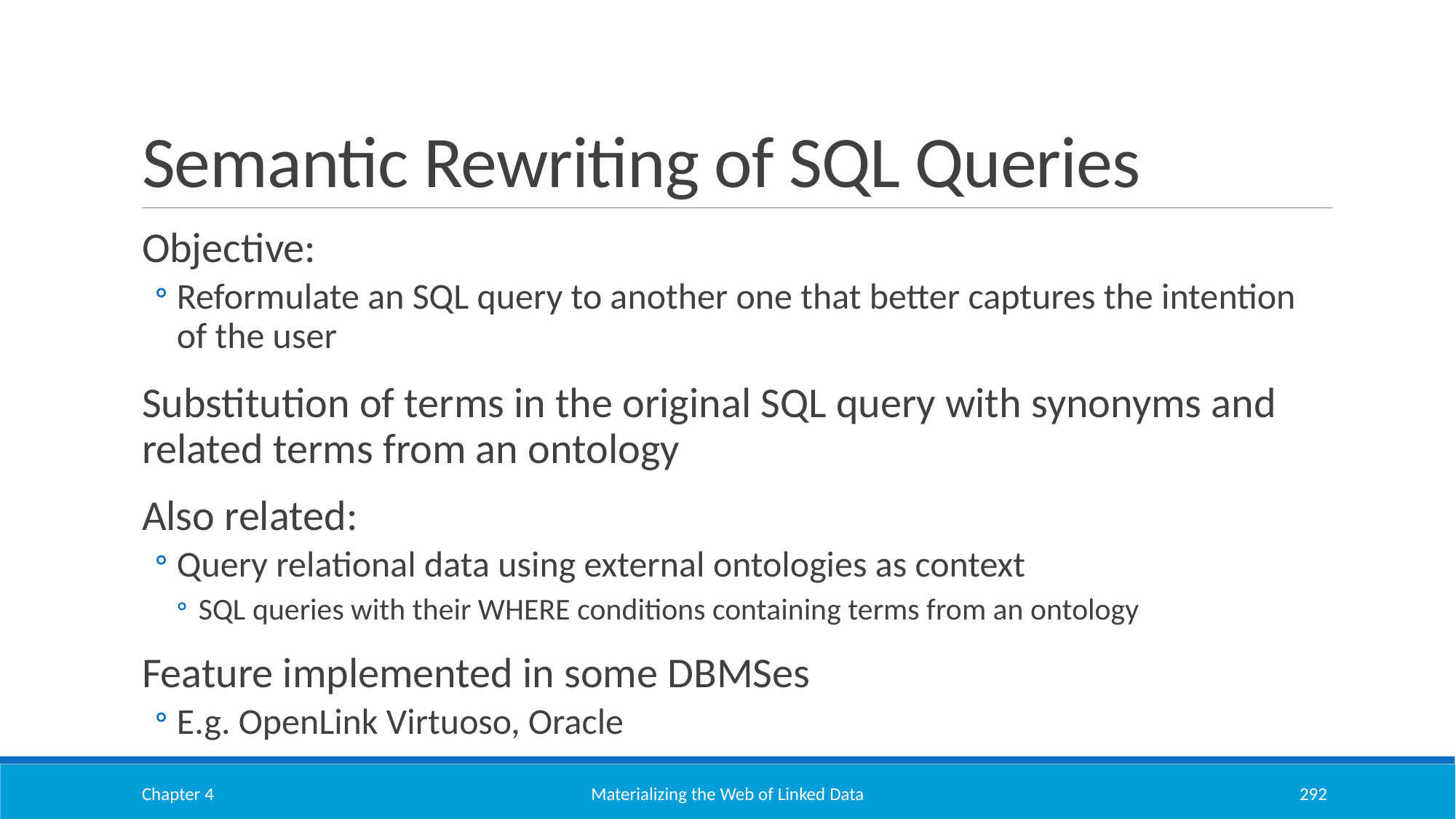

# Semantic Rewriting of SQL Queries
Objective:
Reformulate an SQL query to another one that better captures the intention of the user
Substitution of terms in the original SQL query with synonyms and related terms from an ontology
Also related:
Query relational data using external ontologies as context
SQL queries with their WHERE conditions containing terms from an ontology
Feature implemented in some DBMSes
E.g. OpenLink Virtuoso, Oracle
Chapter 4
Materializing the Web of Linked Data
292